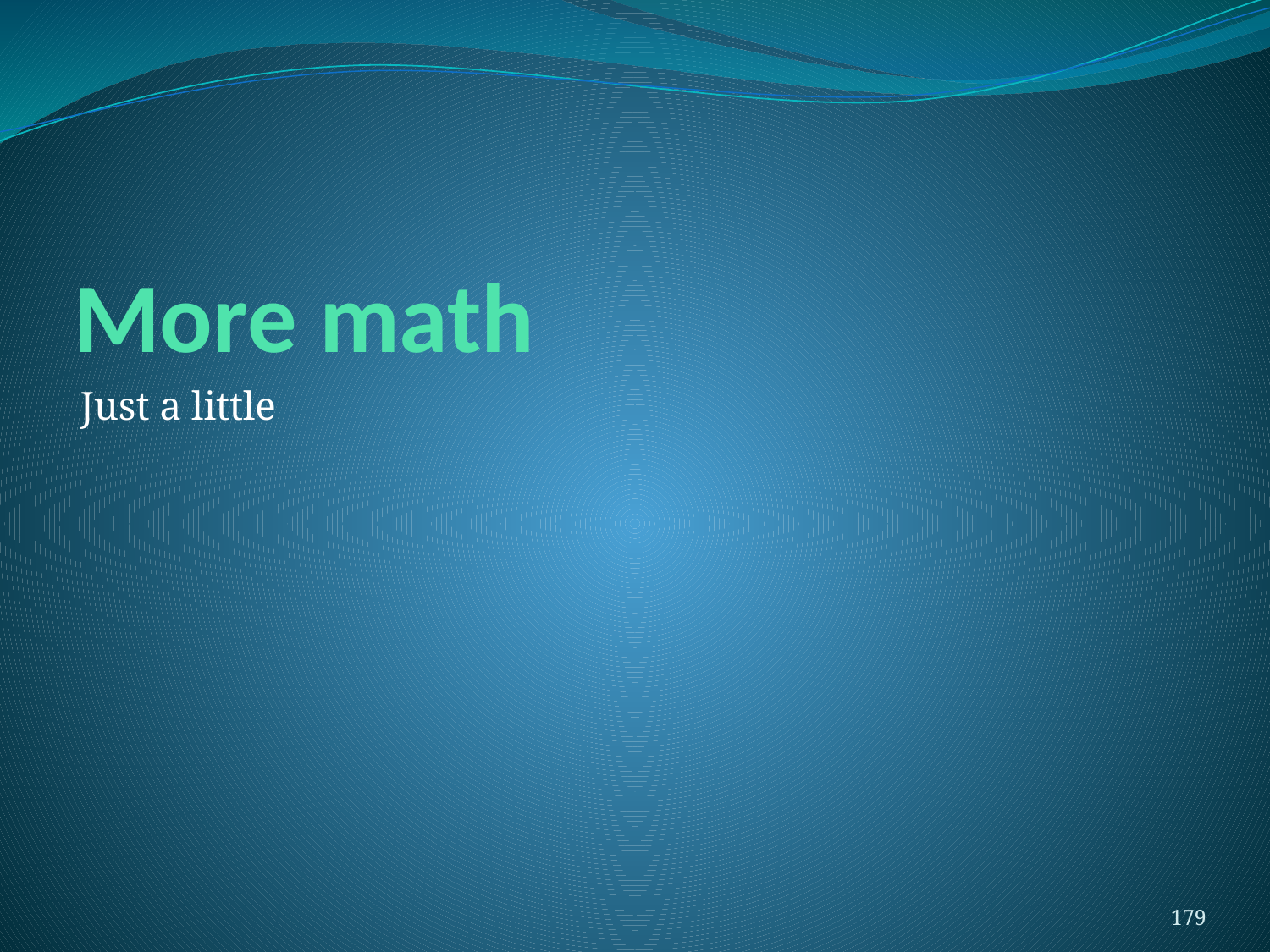

# More math
Just a little
179